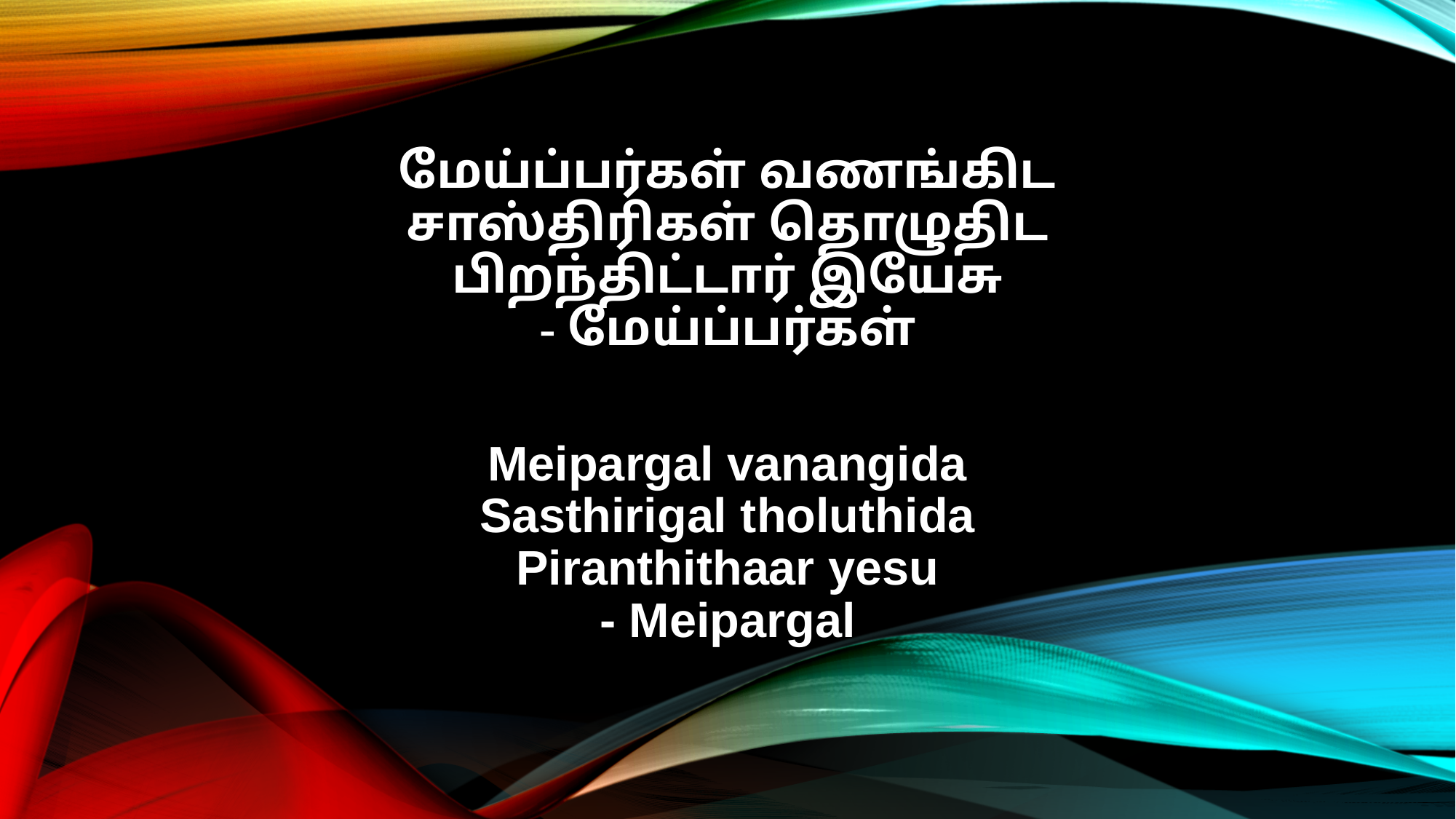

மேய்ப்பர்கள் வணங்கிட
சாஸ்திரிகள் தொழுதிட
பிறந்திட்டார் இயேசு
- மேய்ப்பர்கள்

Meipargal vanangida
Sasthirigal tholuthida
Piranthithaar yesu
- Meipargal